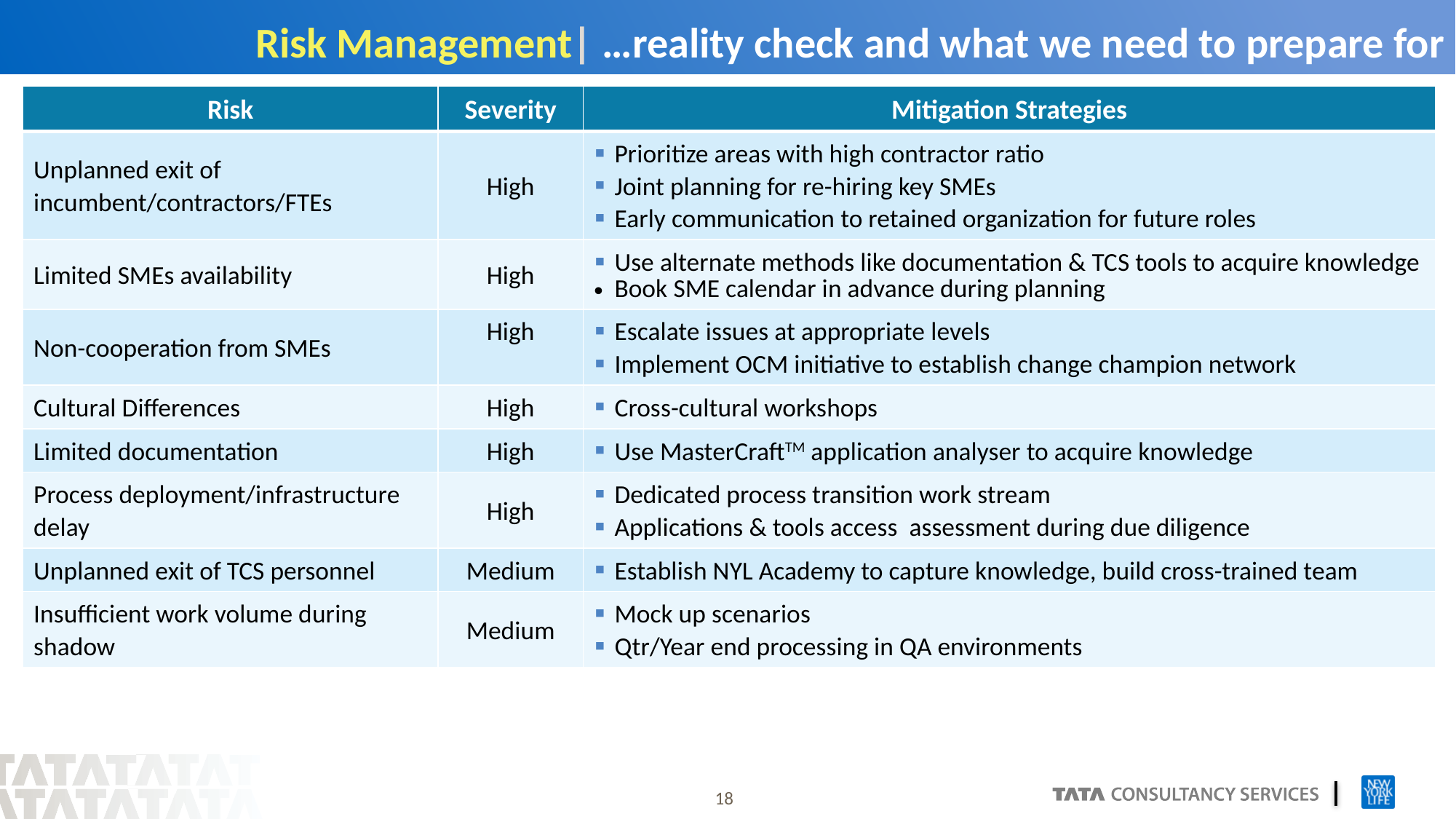

# Risk Management| …reality check and what we need to prepare for
| Risk | Severity | Mitigation Strategies |
| --- | --- | --- |
| Unplanned exit of incumbent/contractors/FTEs | High | Prioritize areas with high contractor ratio Joint planning for re-hiring key SMEs Early communication to retained organization for future roles |
| Limited SMEs availability | High | Use alternate methods like documentation & TCS tools to acquire knowledge Book SME calendar in advance during planning |
| Non-cooperation from SMEs | High | Escalate issues at appropriate levels Implement OCM initiative to establish change champion network |
| Cultural Differences | High | Cross-cultural workshops |
| Limited documentation | High | Use MasterCraftTM application analyser to acquire knowledge |
| Process deployment/infrastructure delay | High | Dedicated process transition work stream Applications & tools access assessment during due diligence |
| Unplanned exit of TCS personnel | Medium | Establish NYL Academy to capture knowledge, build cross-trained team |
| Insufficient work volume during shadow | Medium | Mock up scenarios Qtr/Year end processing in QA environments |